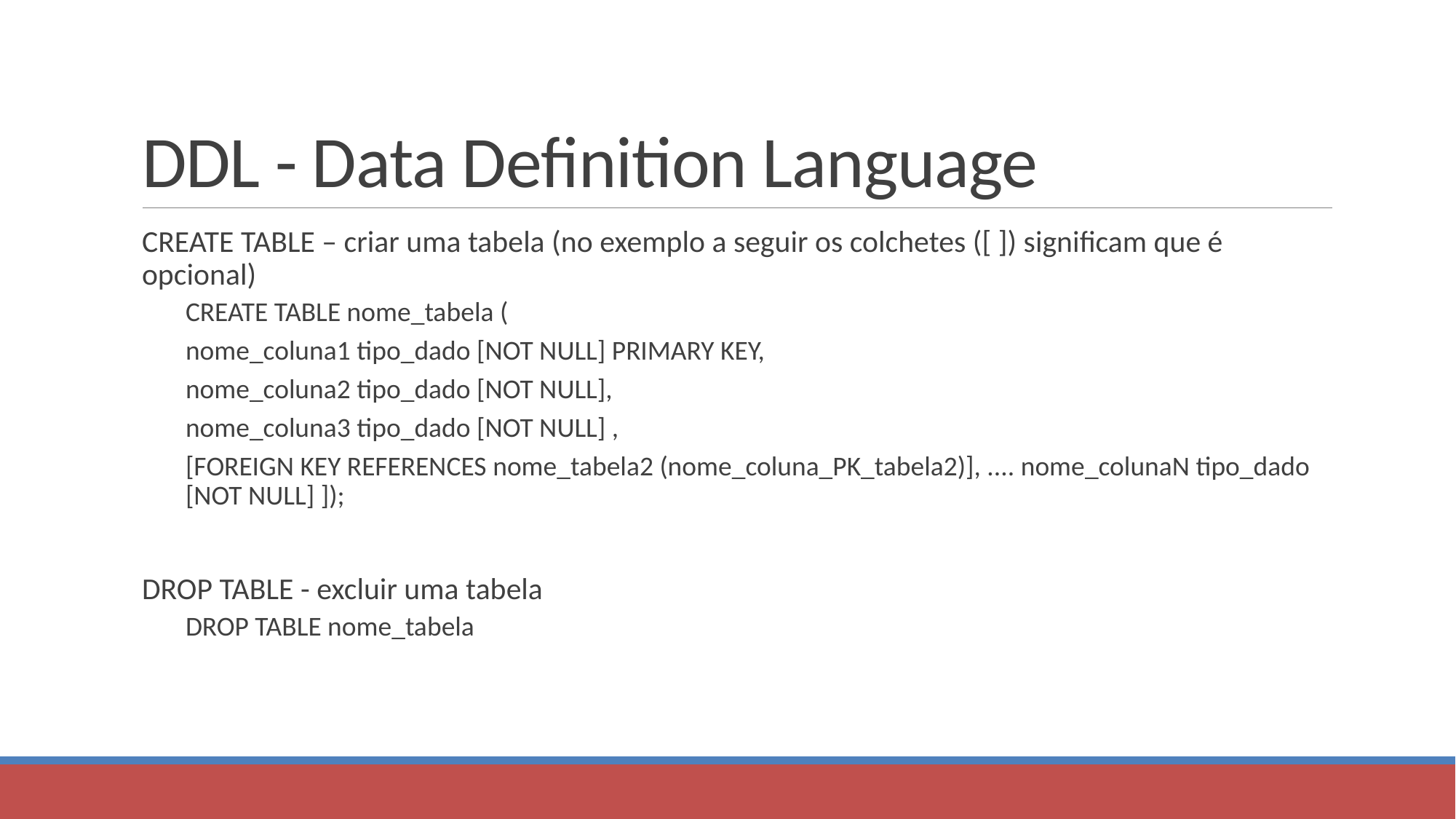

# DDL - Data Definition Language
CREATE TABLE – criar uma tabela (no exemplo a seguir os colchetes ([ ]) significam que é opcional)
CREATE TABLE nome_tabela (
nome_coluna1 tipo_dado [NOT NULL] PRIMARY KEY,
nome_coluna2 tipo_dado [NOT NULL],
nome_coluna3 tipo_dado [NOT NULL] ,
[FOREIGN KEY REFERENCES nome_tabela2 (nome_coluna_PK_tabela2)], .... nome_colunaN tipo_dado [NOT NULL] ]);

DROP TABLE - excluir uma tabela
DROP TABLE nome_tabela